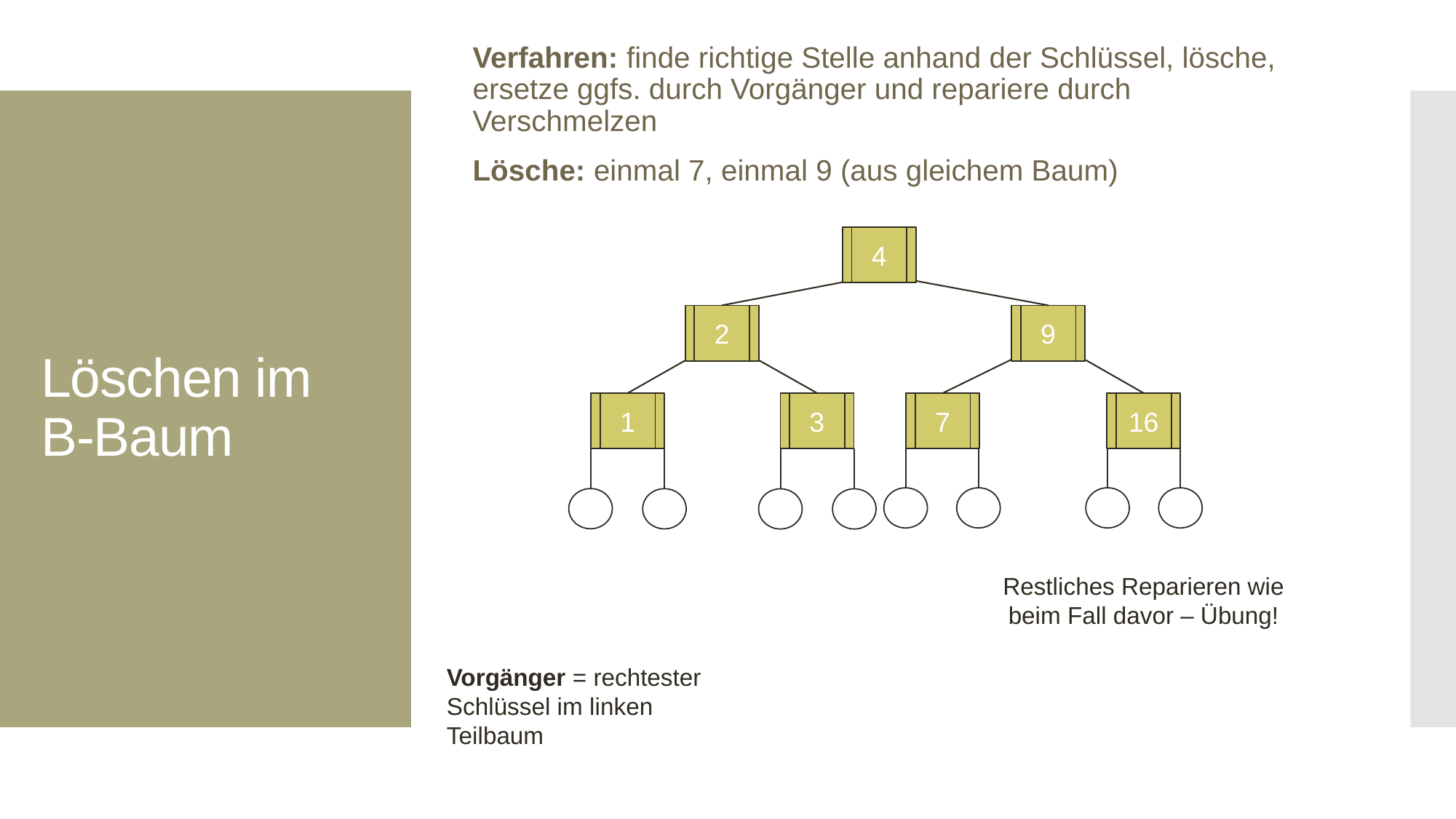

Verfahren: finde richtige Stelle anhand der Schlüssel, lösche, ersetze ggfs. durch Vorgänger und repariere durch Verschmelzen
Lösche: einmal 7, einmal 9 (aus gleichem Baum)
# Löschen im    B-Baum
4
2
9
1
3
7
16

Restliches Reparieren wie beim Fall davor – Übung!
Vorgänger = rechtester Schlüssel im linken Teilbaum